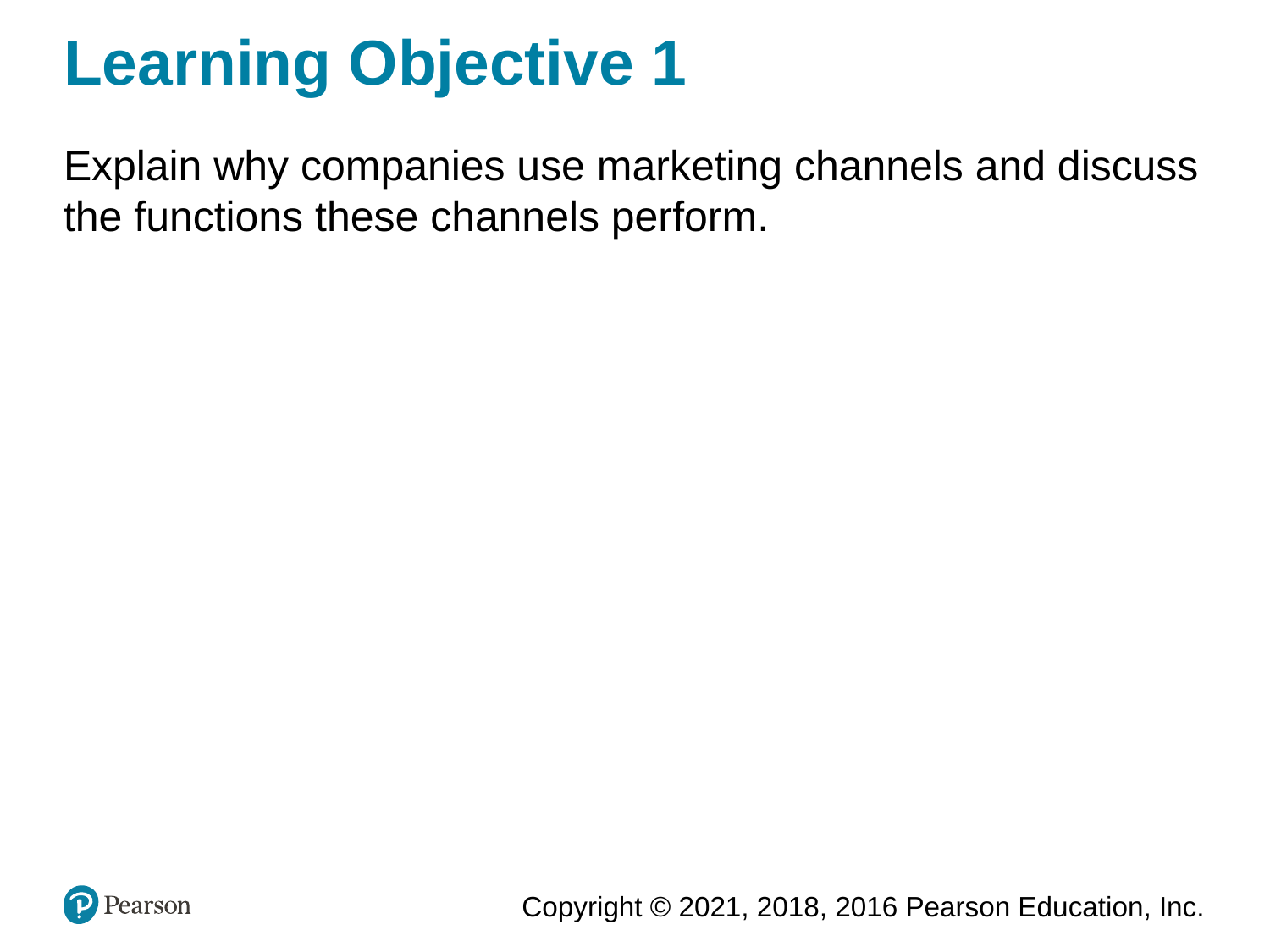

# Learning Objective 1
Explain why companies use marketing channels and discuss the functions these channels perform.